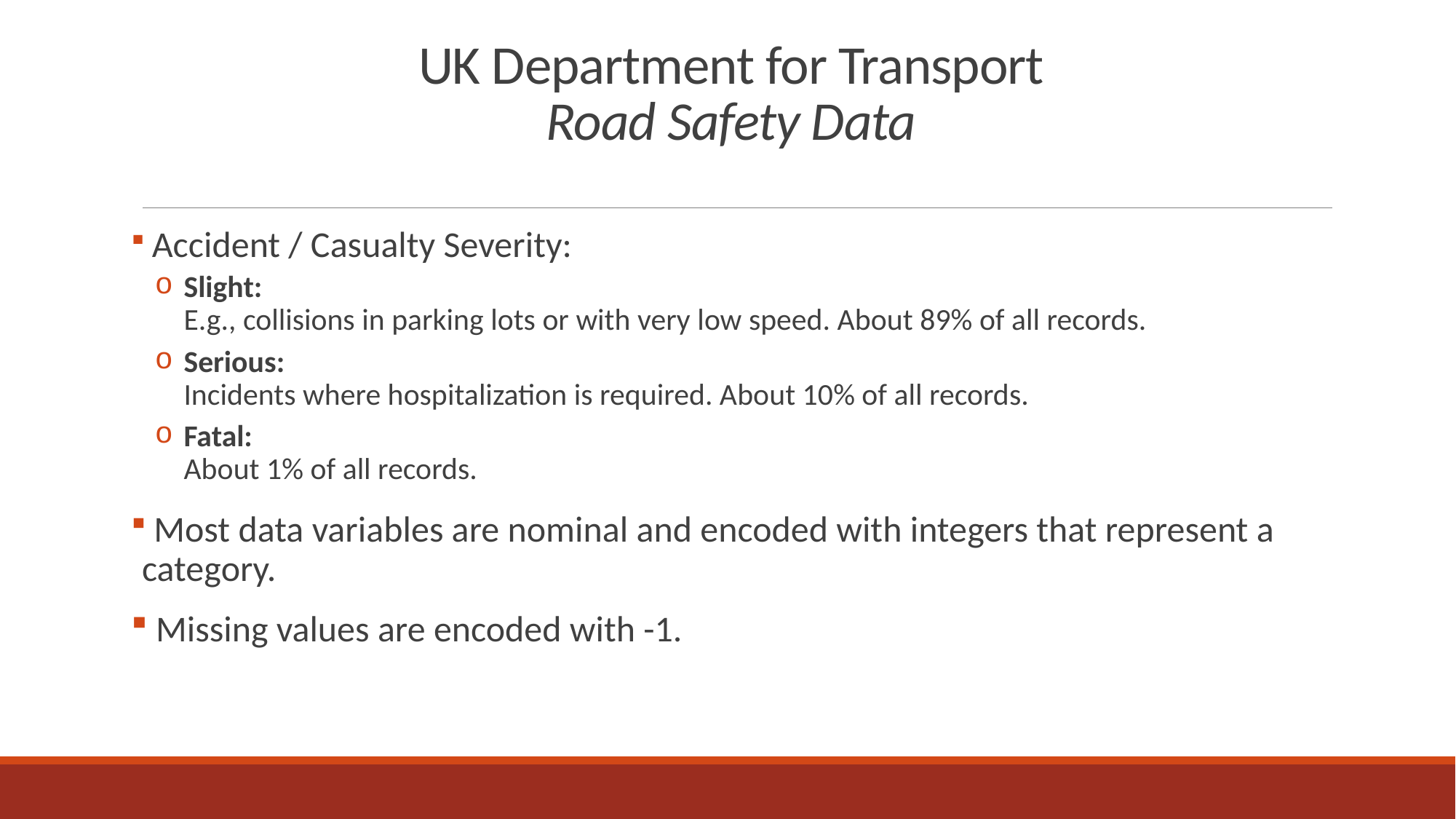

# UK Department for Transport Road Safety Data
 Accident / Casualty Severity:
 Slight:
 E.g., collisions in parking lots or with very low speed. About 89% of all records.
 Serious:
 Incidents where hospitalization is required. About 10% of all records.
 Fatal:
 About 1% of all records.
 Most data variables are nominal and encoded with integers that represent a category.
 Missing values are encoded with -1.